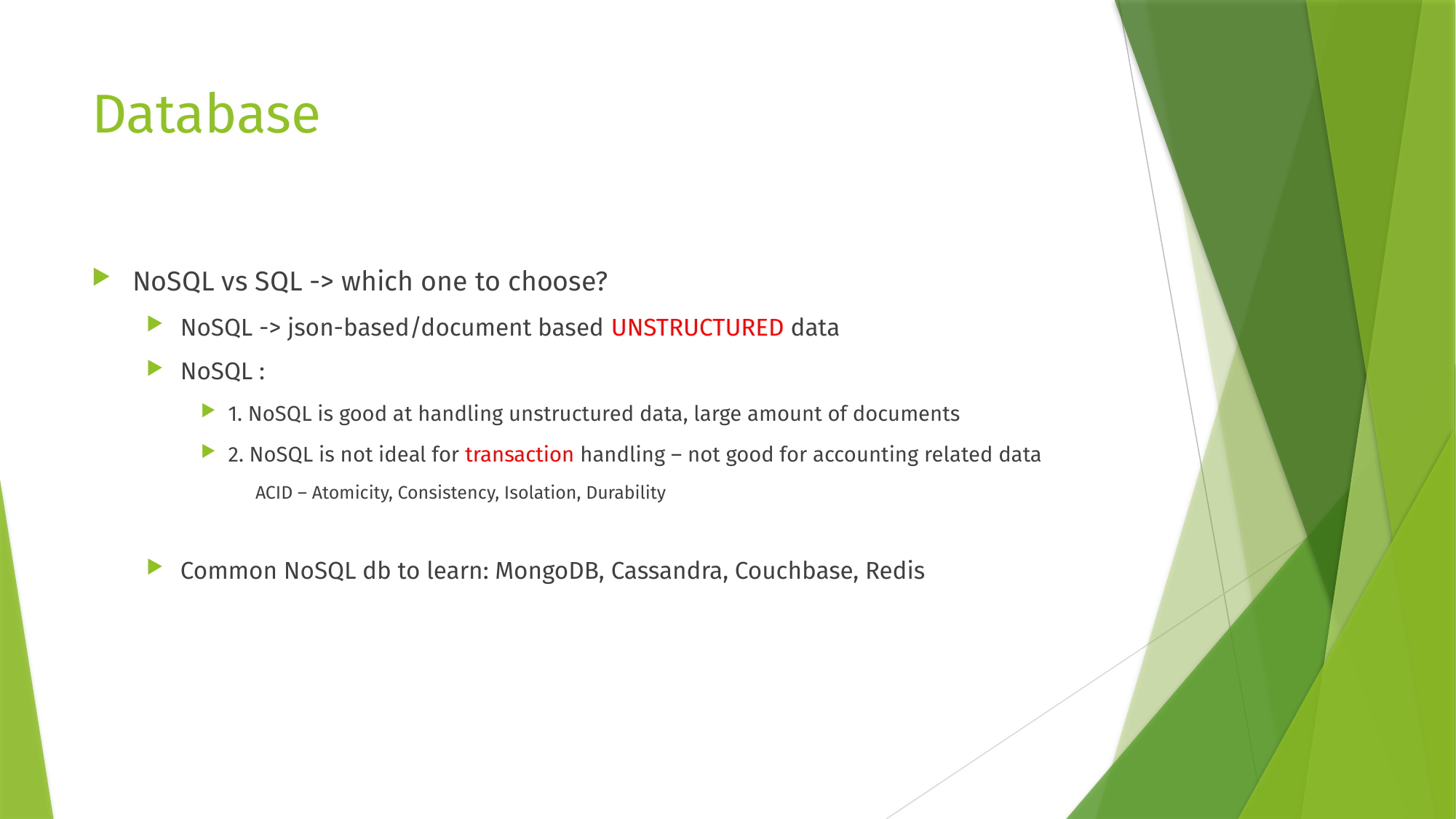

# Database
NoSQL vs SQL -> which one to choose?
NoSQL -> json-based/document based UNSTRUCTURED data
NoSQL :
1. NoSQL is good at handling unstructured data, large amount of documents
2. NoSQL is not ideal for transaction handling – not good for accounting related data
ACID – Atomicity, Consistency, Isolation, Durability

Common NoSQL db to learn: MongoDB, Cassandra, Couchbase, Redis